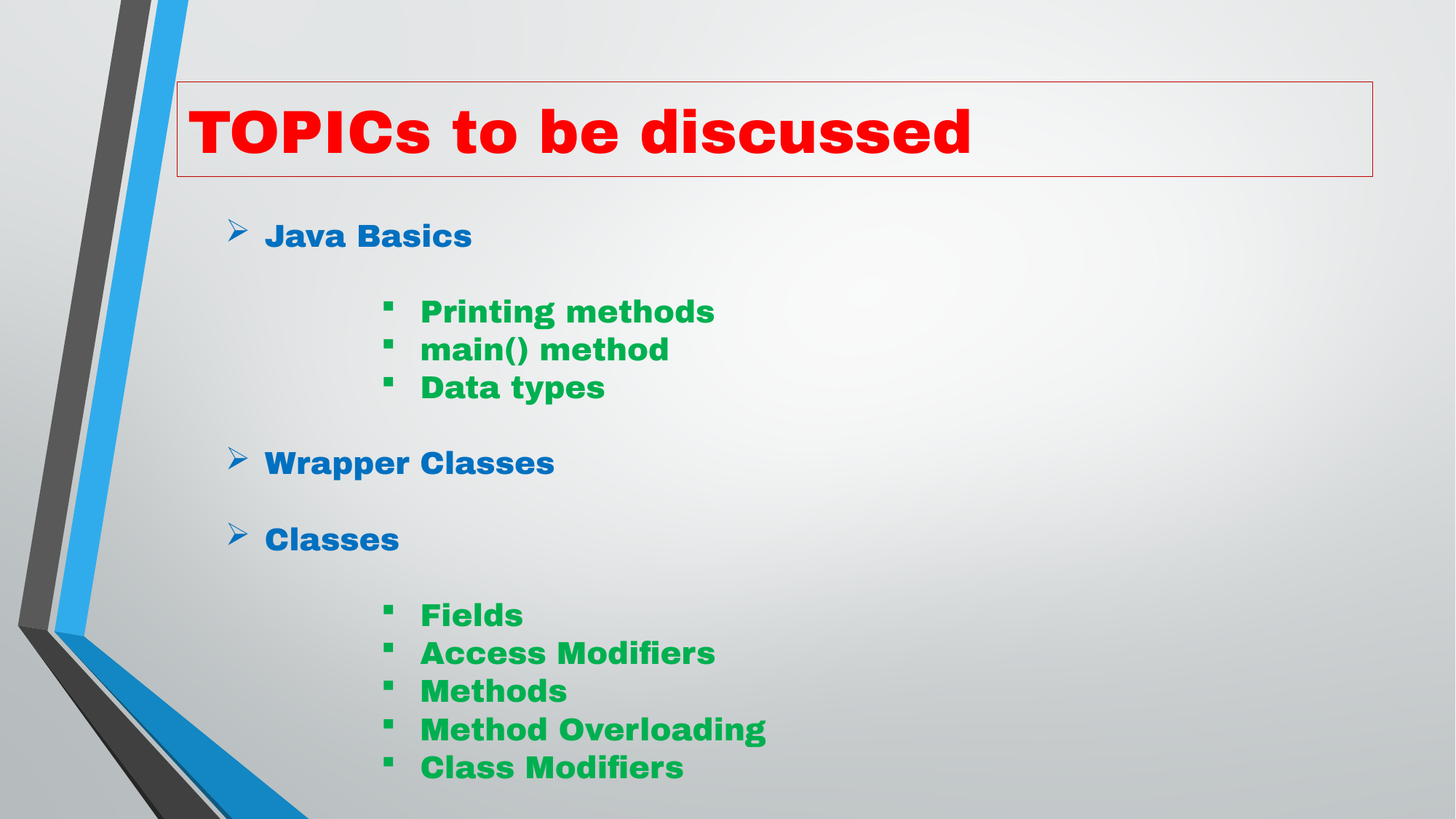

# TOPICs to be discussed
Java Basics

Printing methods
main() method
Data types

Wrapper Classes

Classes

Fields
Access Modifiers
Methods
Method Overloading
Class Modifiers